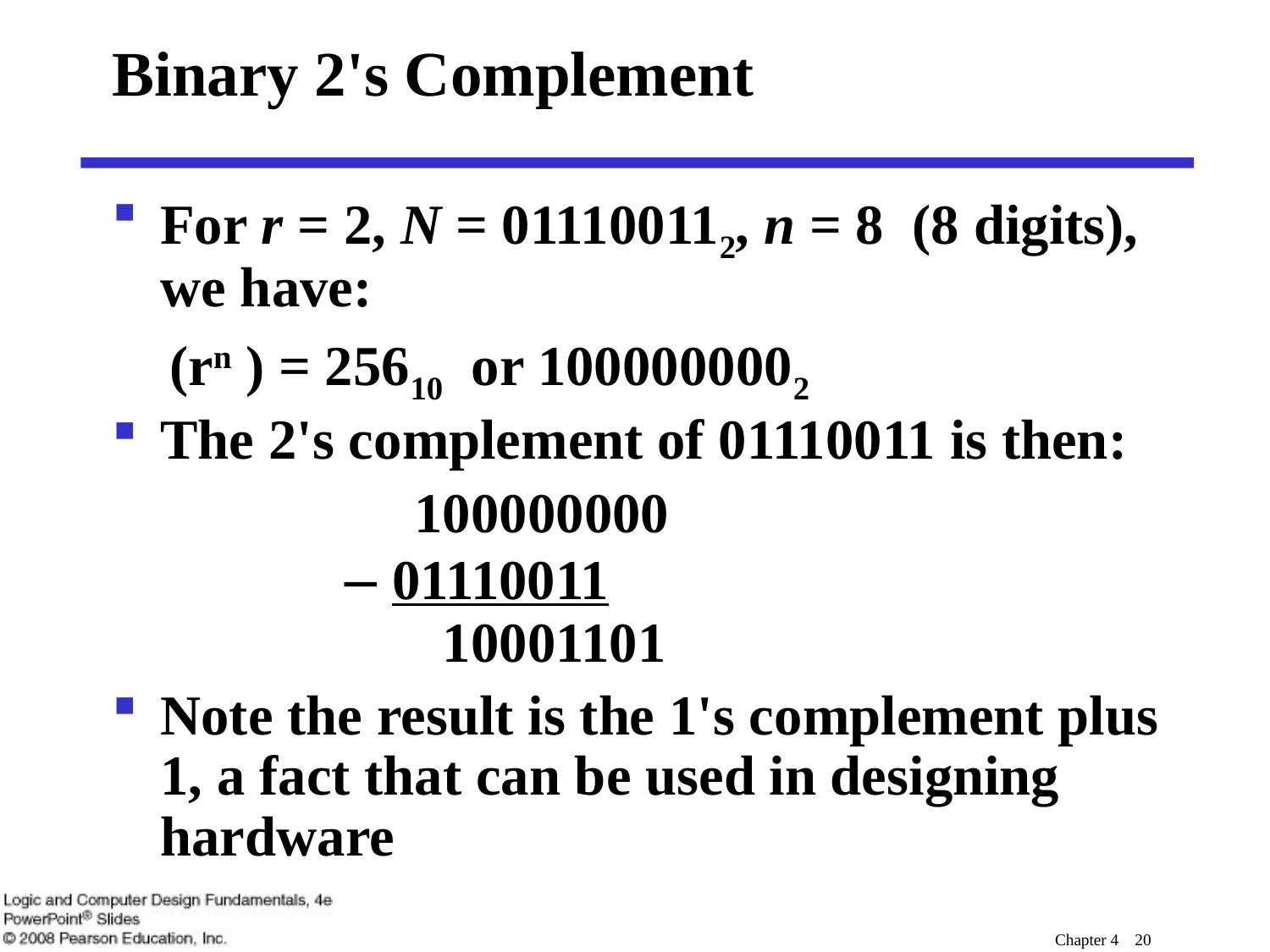

# Binary 2's Complement
For r = 2, N = 011100112, n = 8  (8 digits), we have:
    (rn ) = 25610  or 1000000002
The 2's complement of 01110011 is then:
 			100000000
             – 01110011
 		  10001101
Note the result is the 1's complement plus 1, a fact that can be used in designing hardware
Chapter 4    20